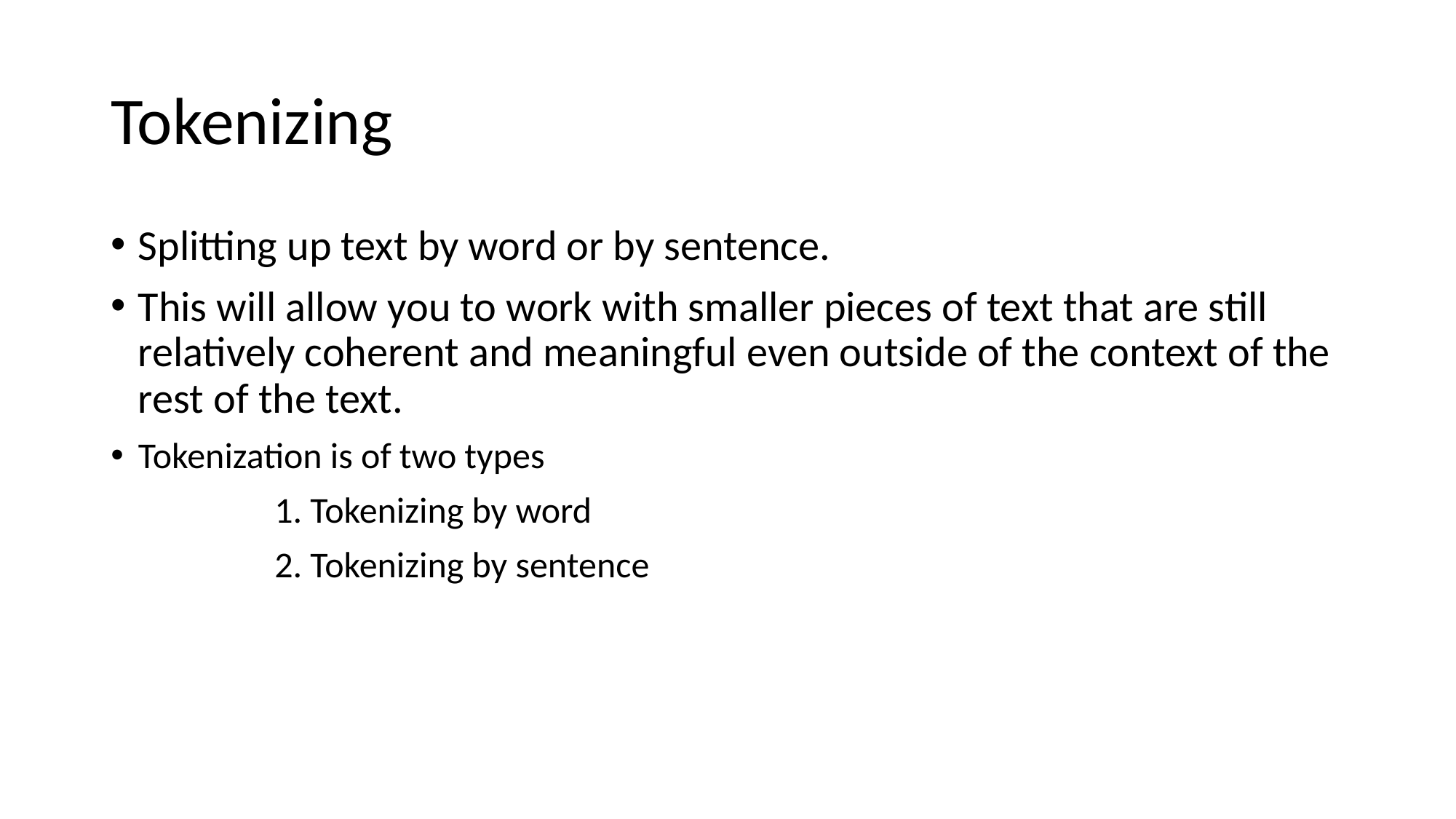

# Tokenizing
Splitting up text by word or by sentence.
This will allow you to work with smaller pieces of text that are still relatively coherent and meaningful even outside of the context of the rest of the text.
Tokenization is of two types
                    1. Tokenizing by word
                    2. Tokenizing by sentence